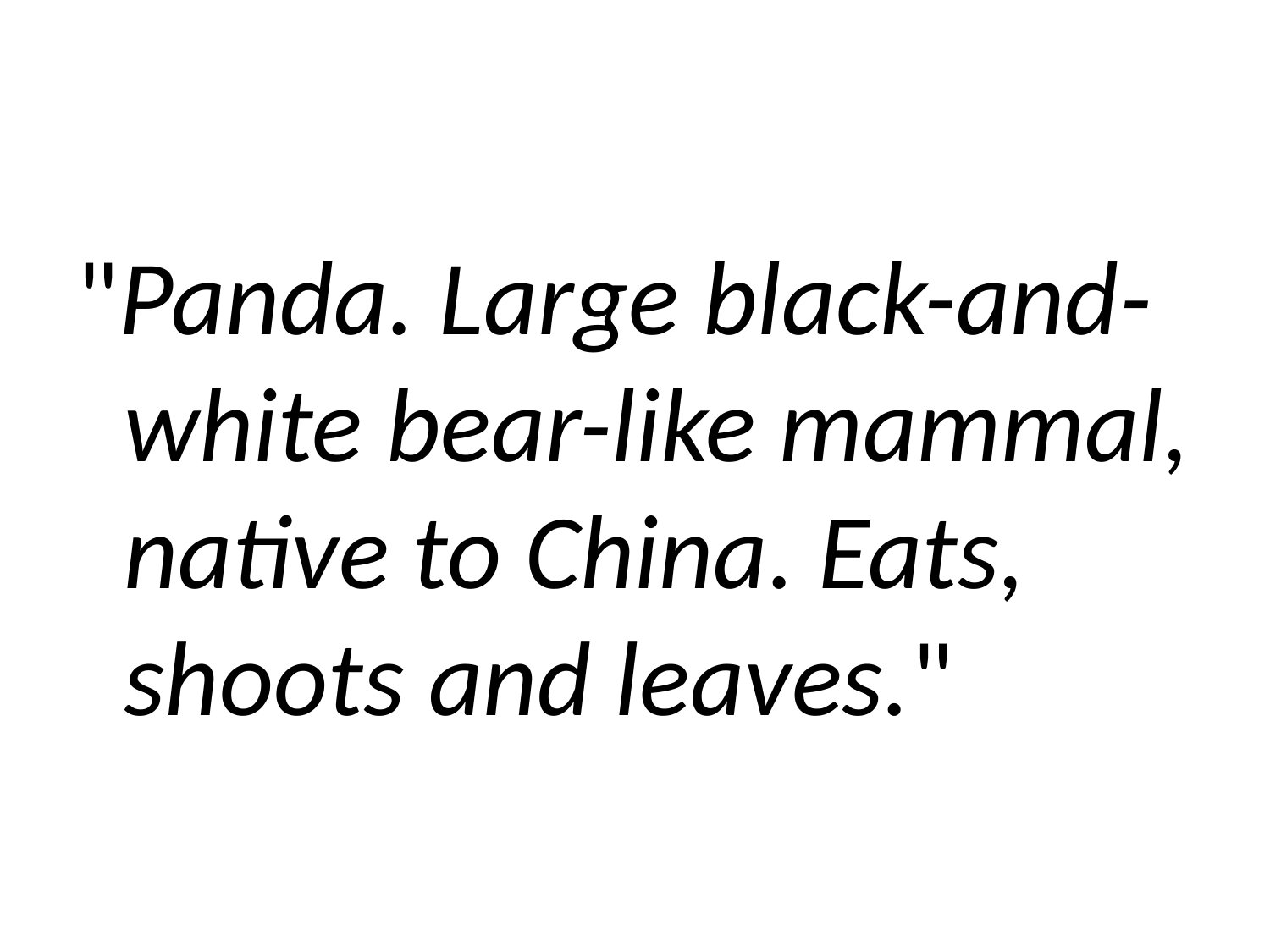

#
"Panda. Large black-and-white bear-like mammal, native to China. Eats, shoots and leaves."